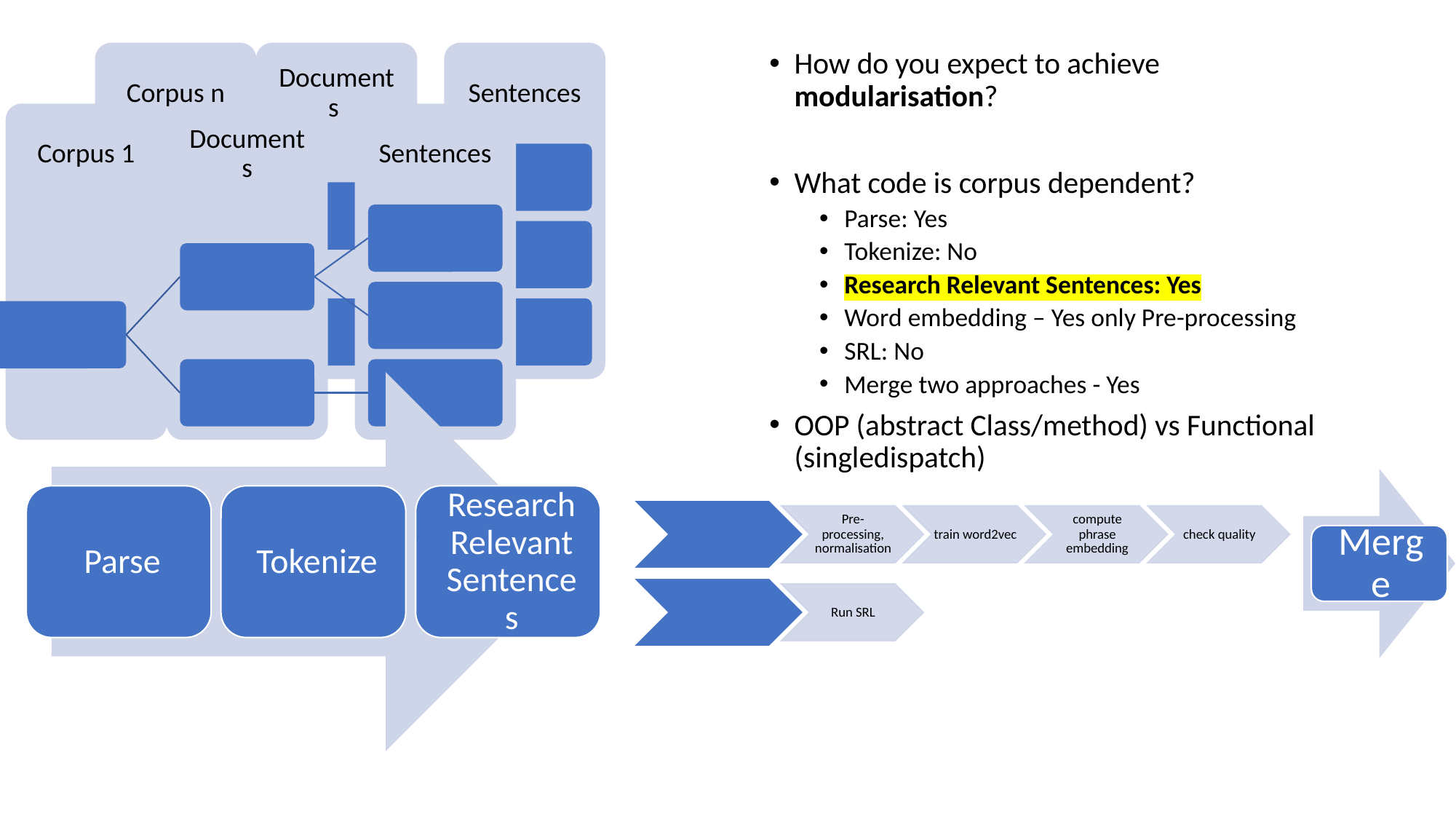

Sentences
Documents
Corpus n

How do you expect to achieve modularisation?

What code is corpus dependent?
Parse: Yes
Tokenize: No
Research Relevant Sentences: Yes
Word embedding – Yes only Pre-processing
SRL: No
Merge two approaches - Yes
OOP (abstract Class/method) vs Functional (singledispatch)
Sentences
Documents
Corpus 1

Parse
Tokenize
Research Relevant Sentences

Pre-processing, normalisation
train word2vec
compute phrase embedding
check quality

Run SRL
Merge